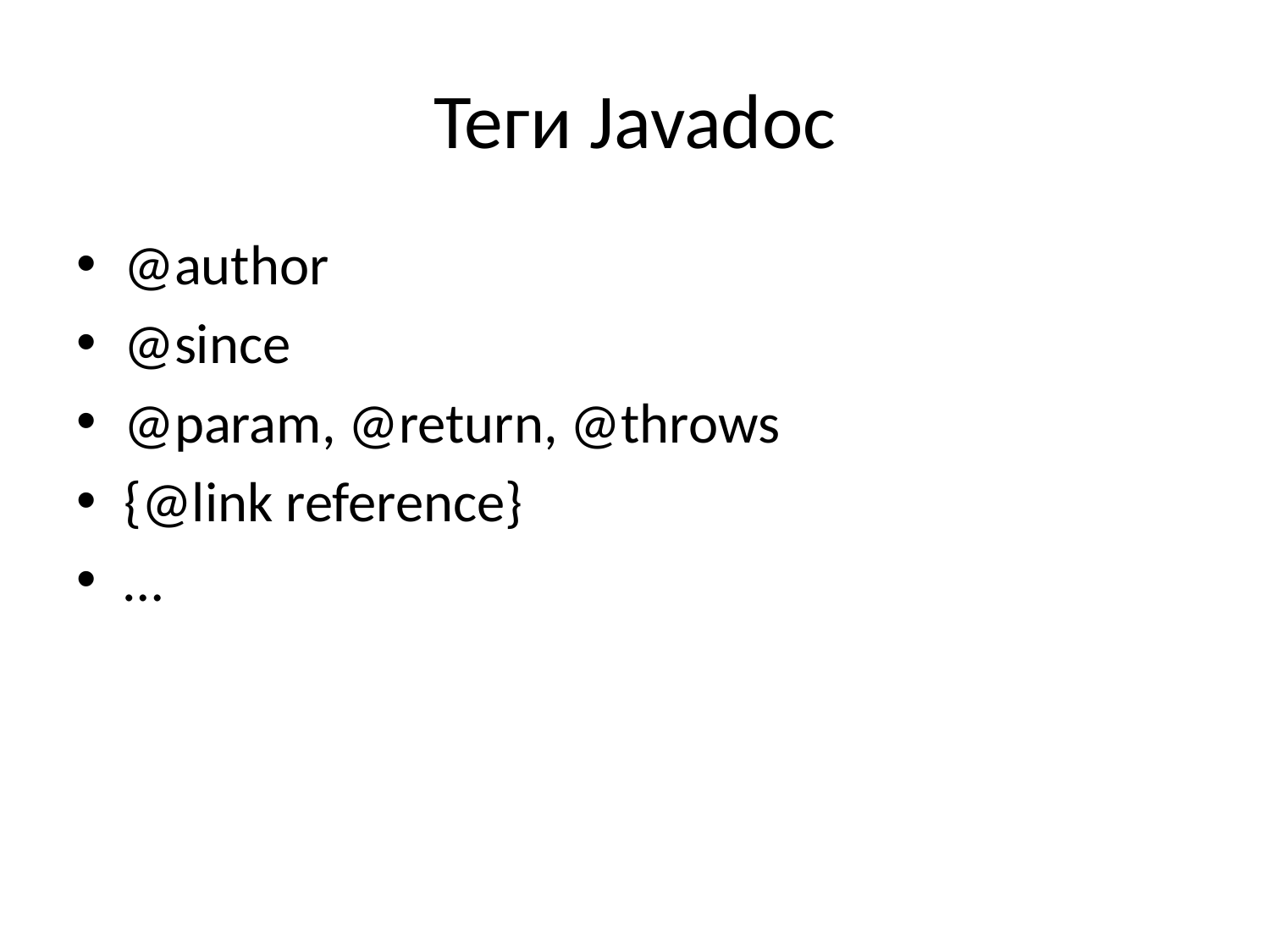

# Теги Javadoc
@author
@since
@param, @return, @throws
{@link reference}
…